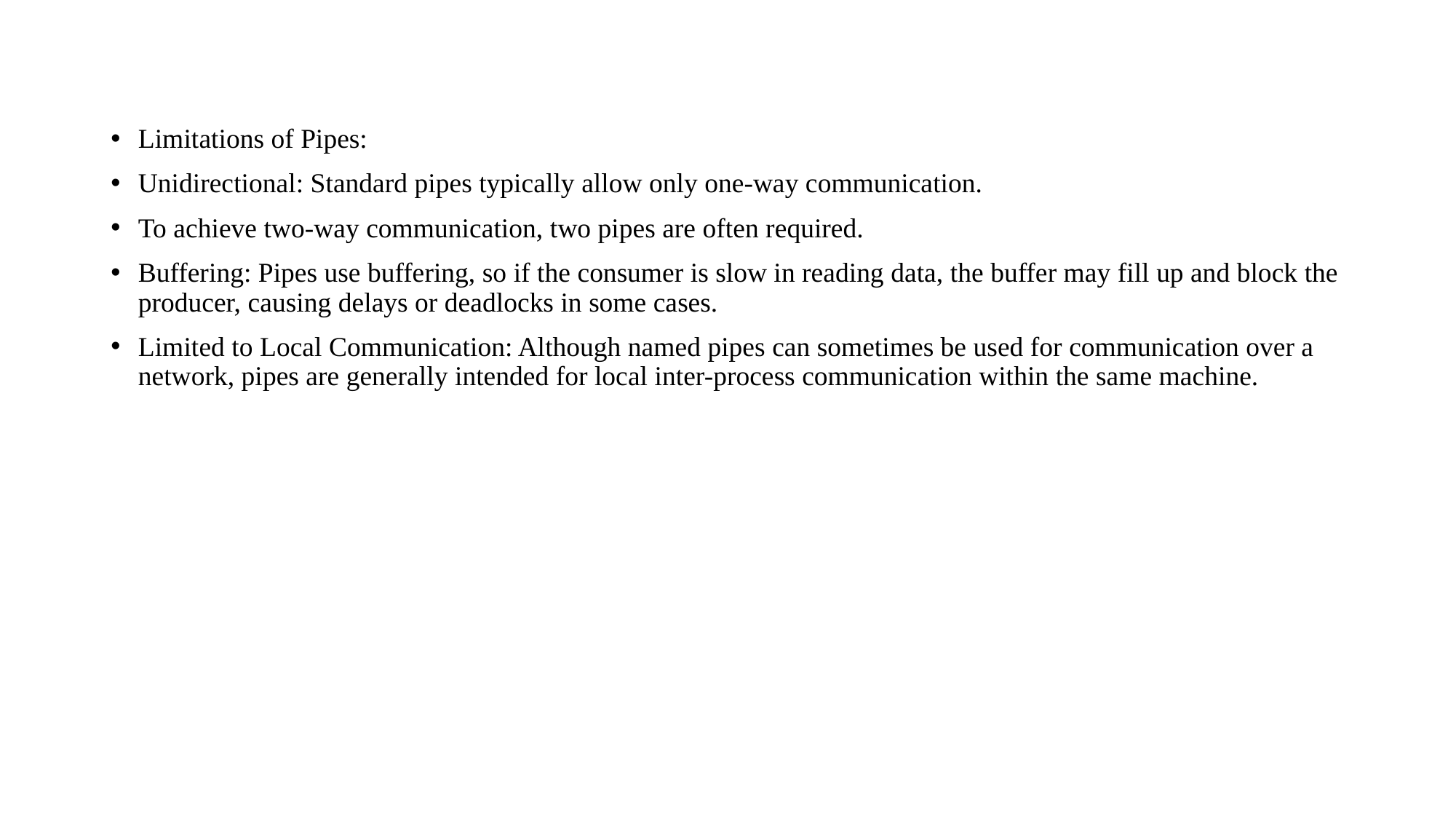

#
Limitations of Pipes:
Unidirectional: Standard pipes typically allow only one-way communication.
To achieve two-way communication, two pipes are often required.
Buffering: Pipes use buffering, so if the consumer is slow in reading data, the buffer may fill up and block the producer, causing delays or deadlocks in some cases.
Limited to Local Communication: Although named pipes can sometimes be used for communication over a network, pipes are generally intended for local inter-process communication within the same machine.